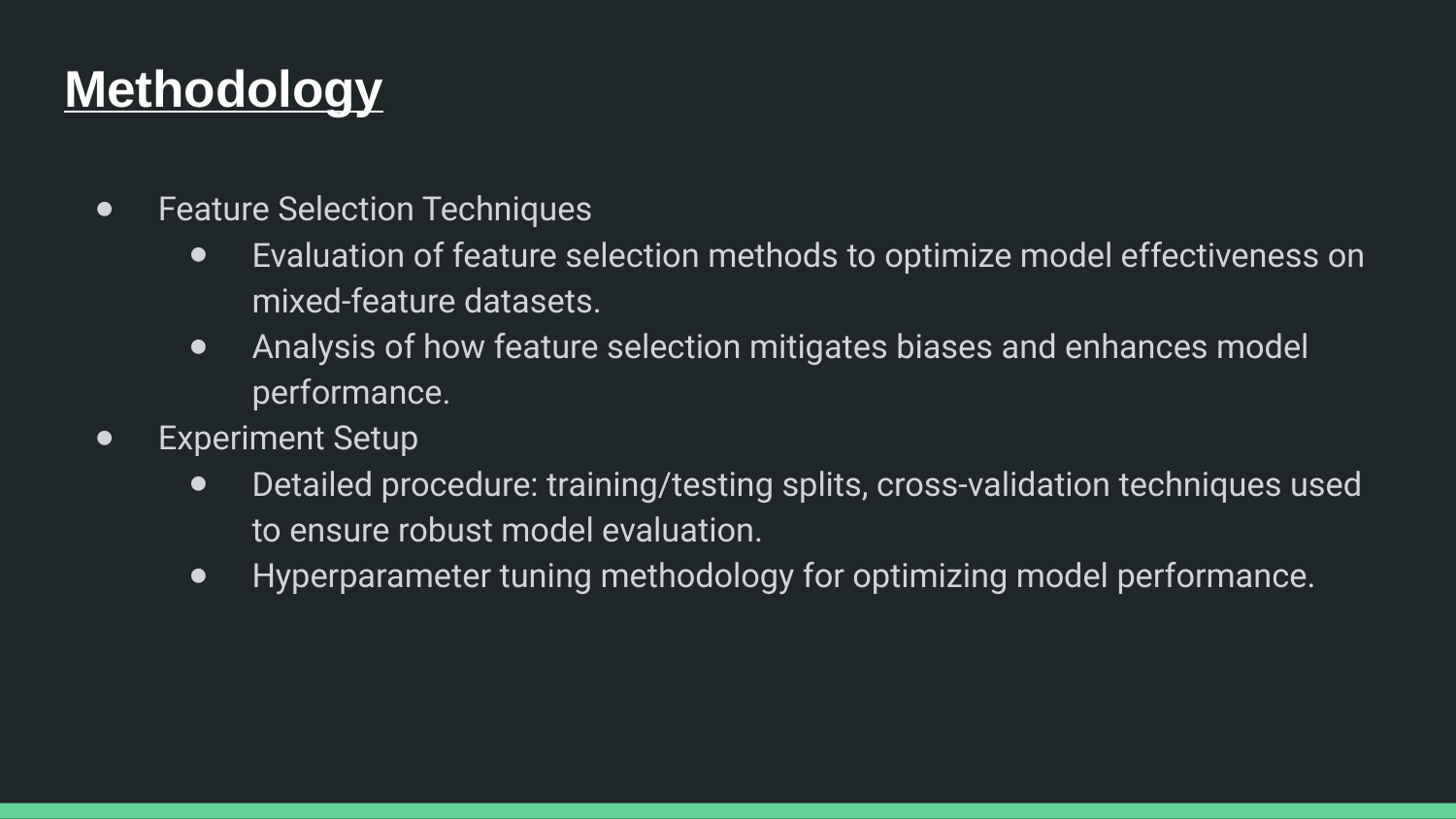

# Methodology
Feature Selection Techniques
Evaluation of feature selection methods to optimize model effectiveness on mixed-feature datasets.
Analysis of how feature selection mitigates biases and enhances model performance.
Experiment Setup
Detailed procedure: training/testing splits, cross-validation techniques used to ensure robust model evaluation.
Hyperparameter tuning methodology for optimizing model performance.